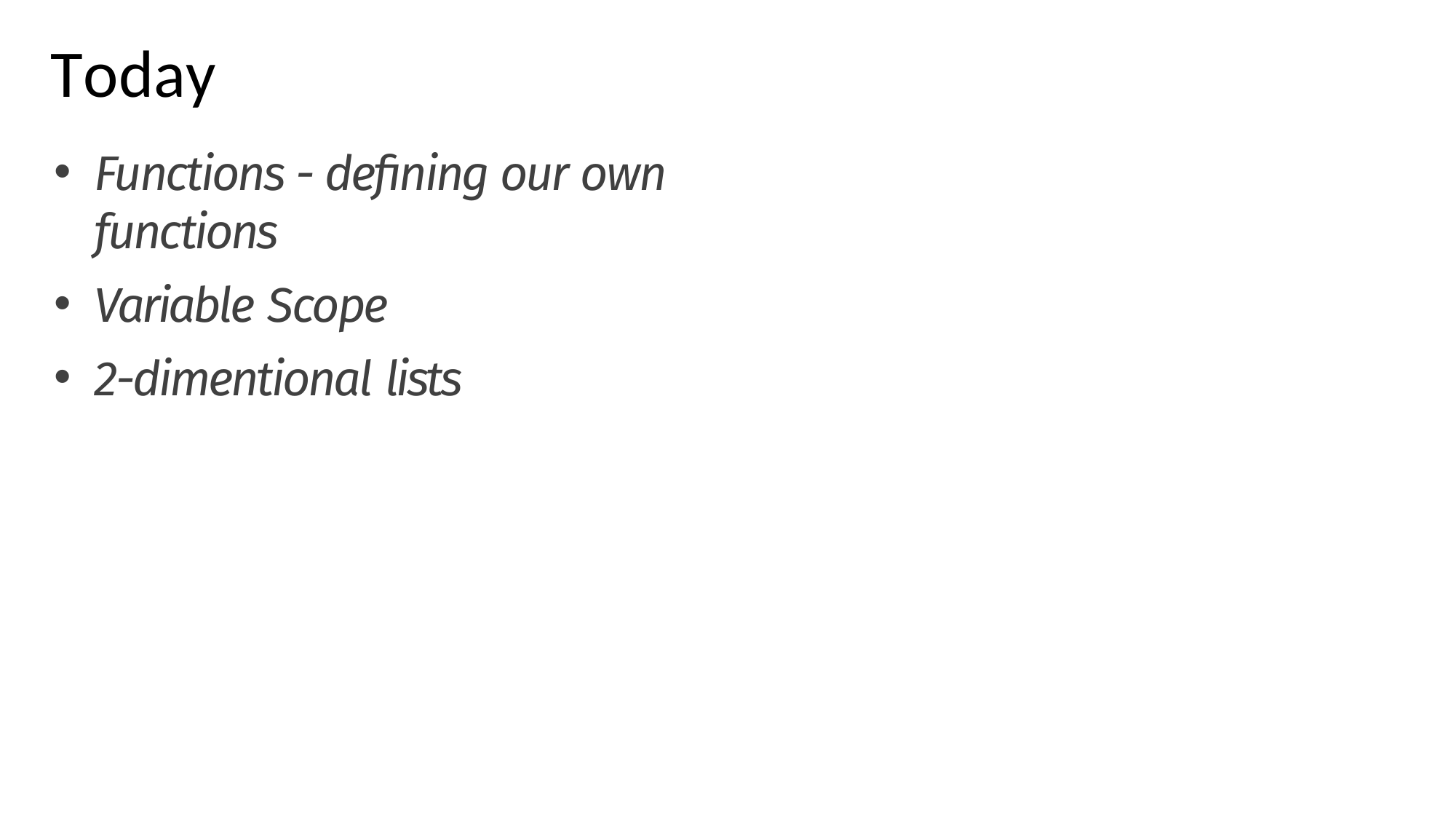

# Today
Functions - defining our own functions
Variable Scope
2-dimentional lists
3